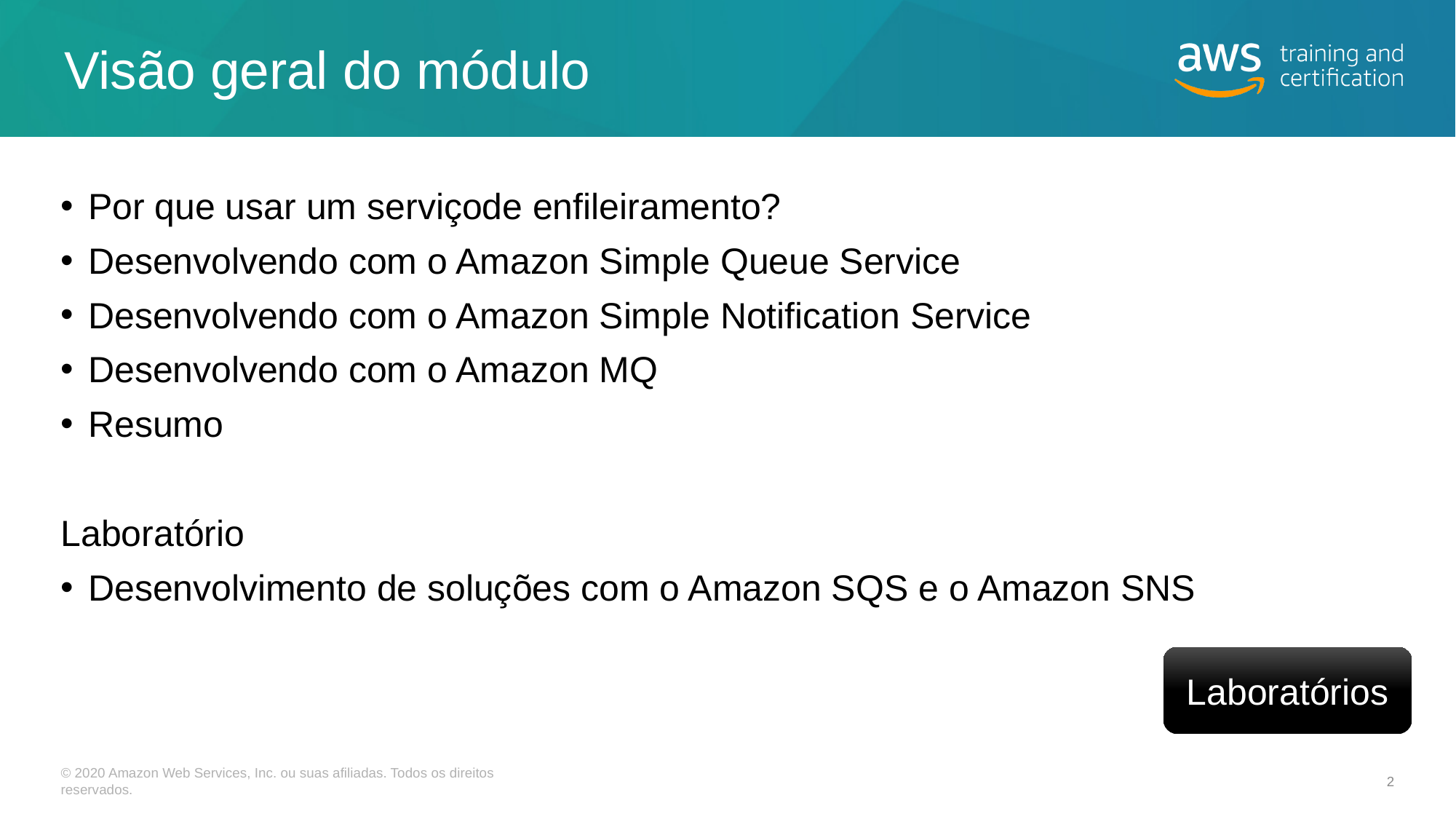

# Visão geral do módulo
Por que usar um serviçode enfileiramento?
Desenvolvendo com o Amazon Simple Queue Service
Desenvolvendo com o Amazon Simple Notification Service
Desenvolvendo com o Amazon MQ
Resumo

Laboratório
Desenvolvimento de soluções com o Amazon SQS e o Amazon SNS
Laboratórios
© 2020 Amazon Web Services, Inc. ou suas afiliadas. Todos os direitos reservados.
2